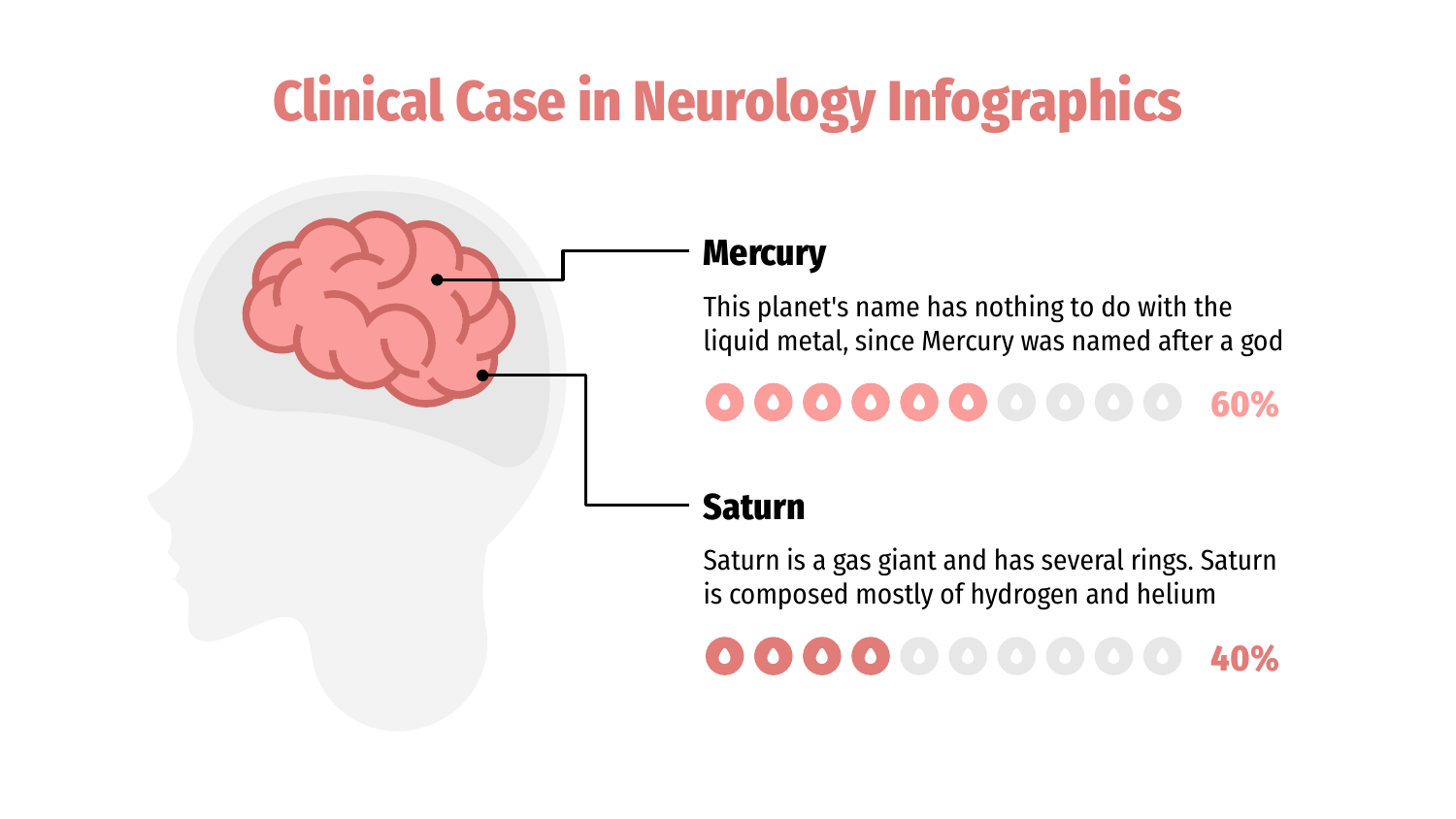

# Clinical Case in Neurology Infographics

Mercury
This planet's name has nothing to do with the liquid metal, since Mercury was named after a god
60%

Saturn
Saturn is a gas giant and has several rings. Saturn is composed mostly of hydrogen and helium
40%